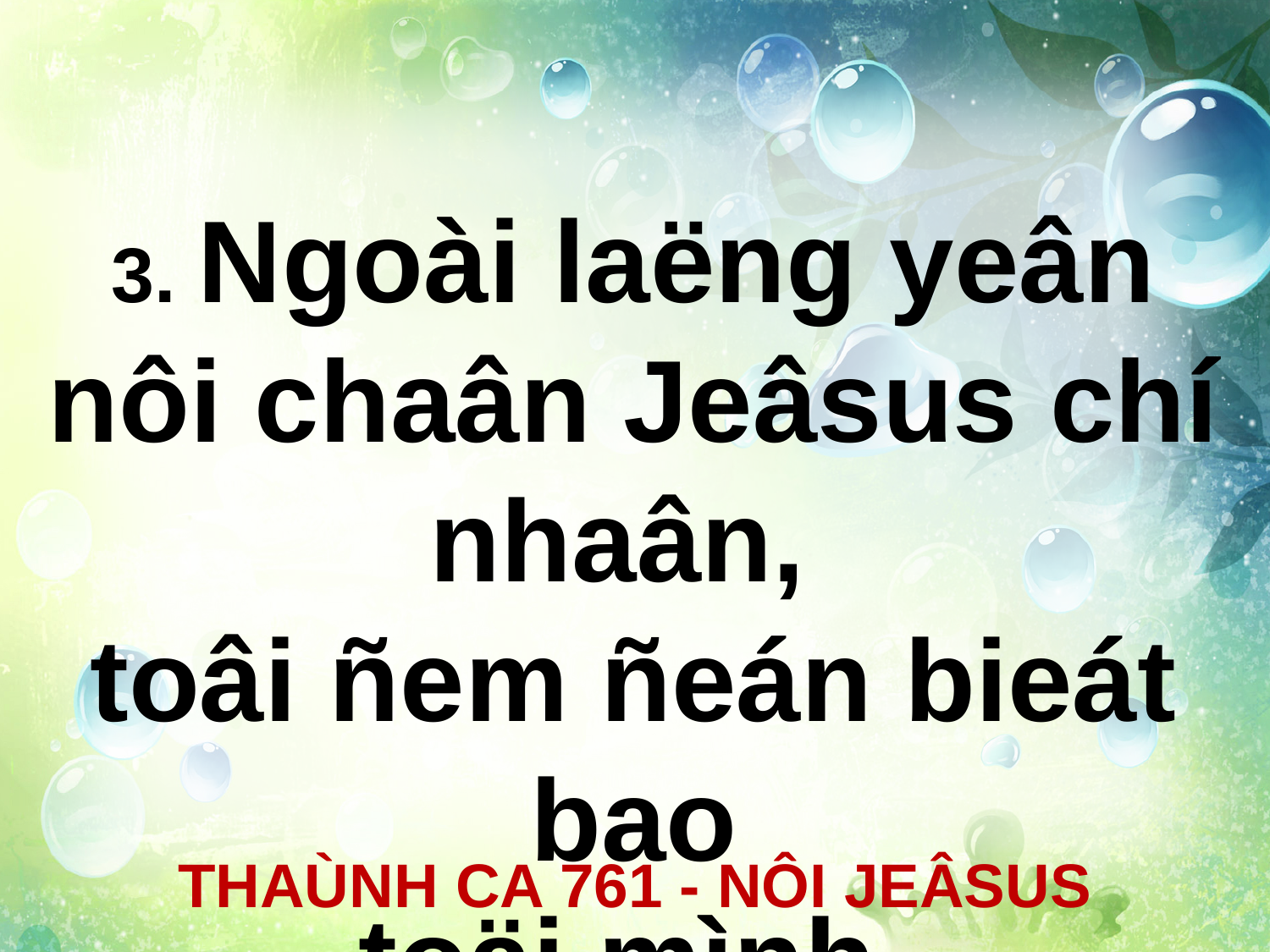

3. Ngoài laëng yeân nôi chaân Jeâsus chí nhaân,
toâi ñem ñeán bieát bao
toäi mình.
THAÙNH CA 761 - NÔI JEÂSUS